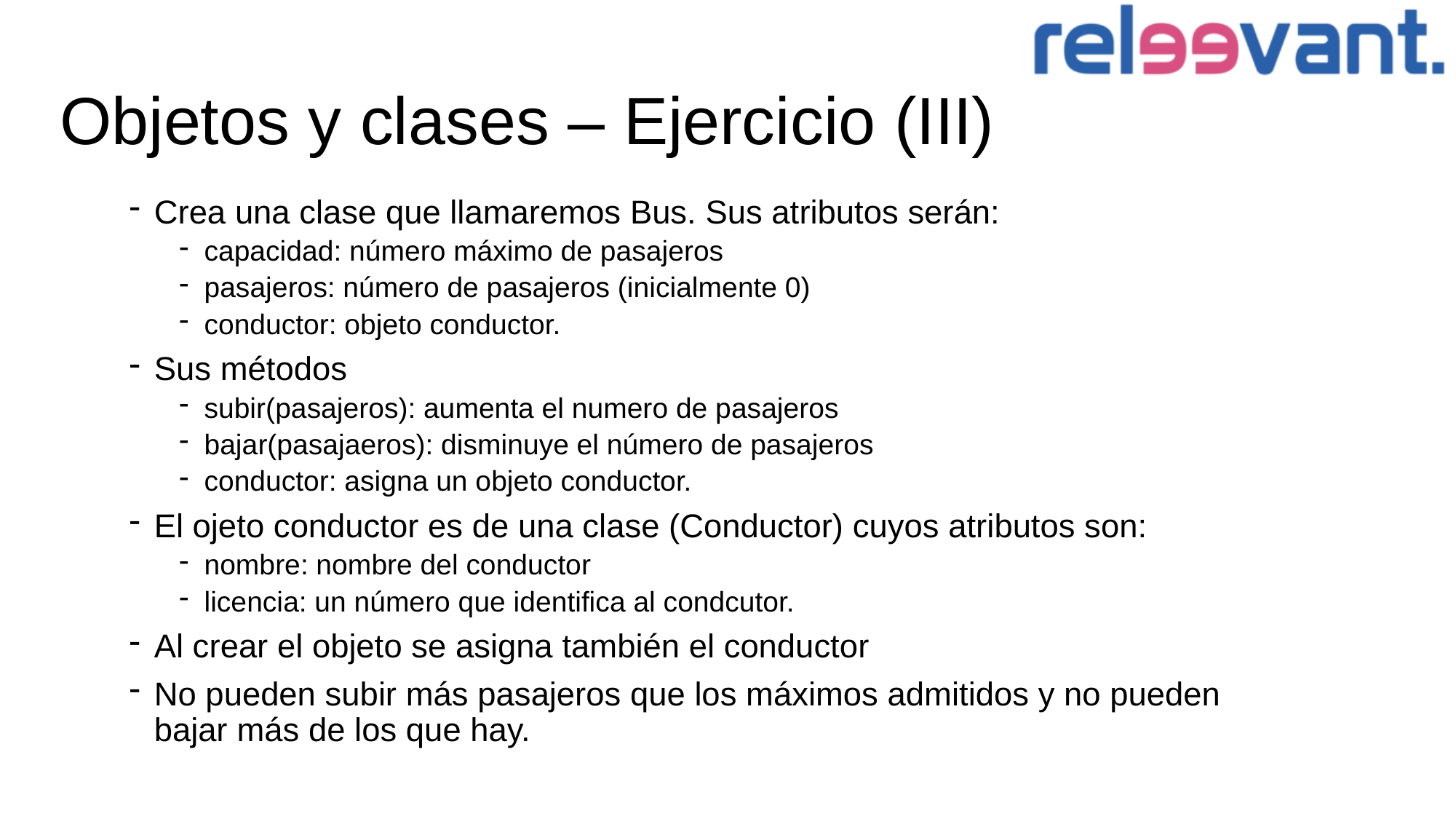

# Objetos y clases – Ejercicio (III)
Crea una clase que llamaremos Bus. Sus atributos serán:
capacidad: número máximo de pasajeros
pasajeros: número de pasajeros (inicialmente 0)
conductor: objeto conductor.
Sus métodos
subir(pasajeros): aumenta el numero de pasajeros
bajar(pasajaeros): disminuye el número de pasajeros
conductor: asigna un objeto conductor.
El ojeto conductor es de una clase (Conductor) cuyos atributos son:
nombre: nombre del conductor
licencia: un número que identifica al condcutor.
Al crear el objeto se asigna también el conductor
No pueden subir más pasajeros que los máximos admitidos y no pueden bajar más de los que hay.